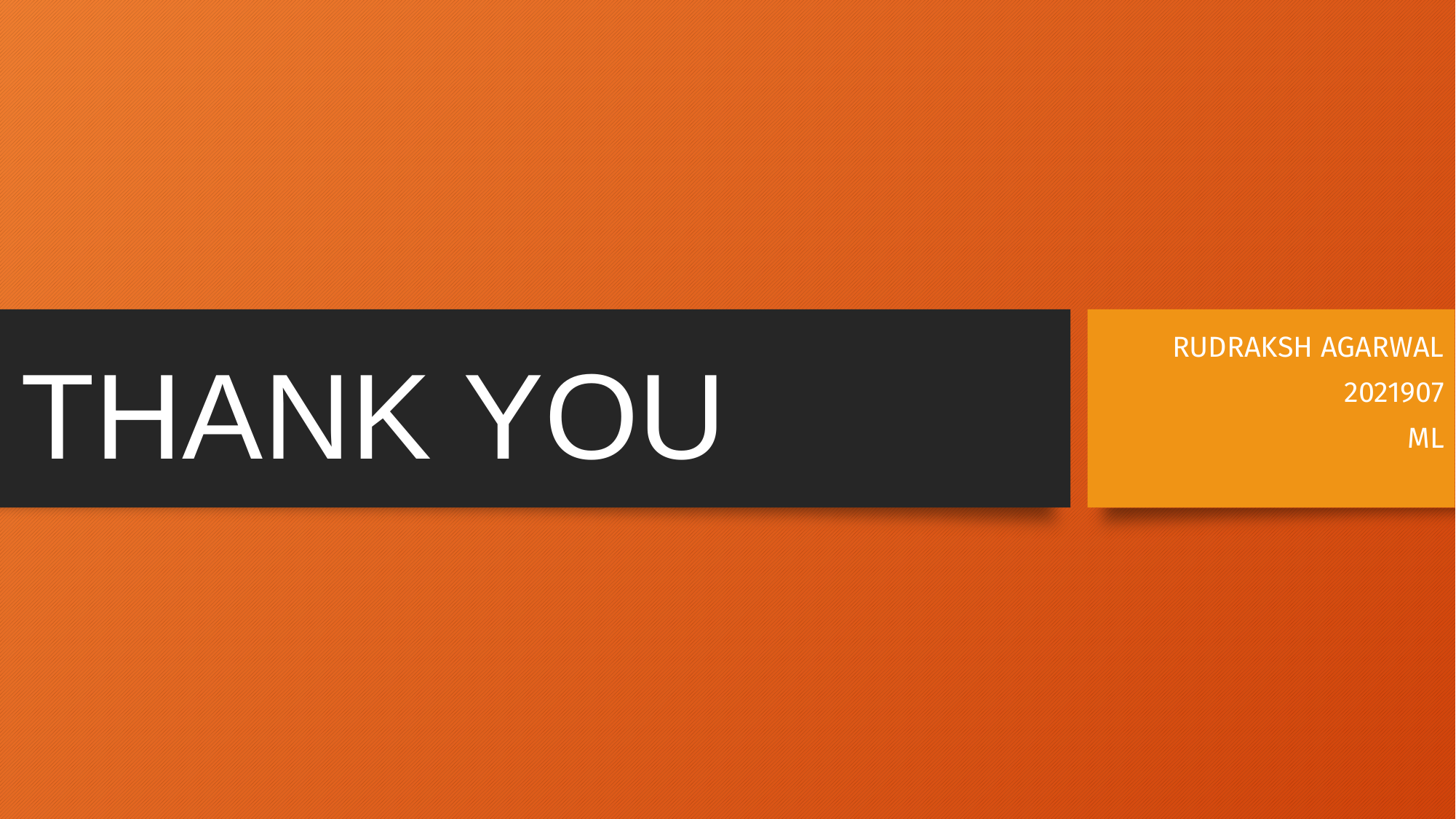

# THANK YOU
RUDRAKSH AGARWAL
2021907
ML